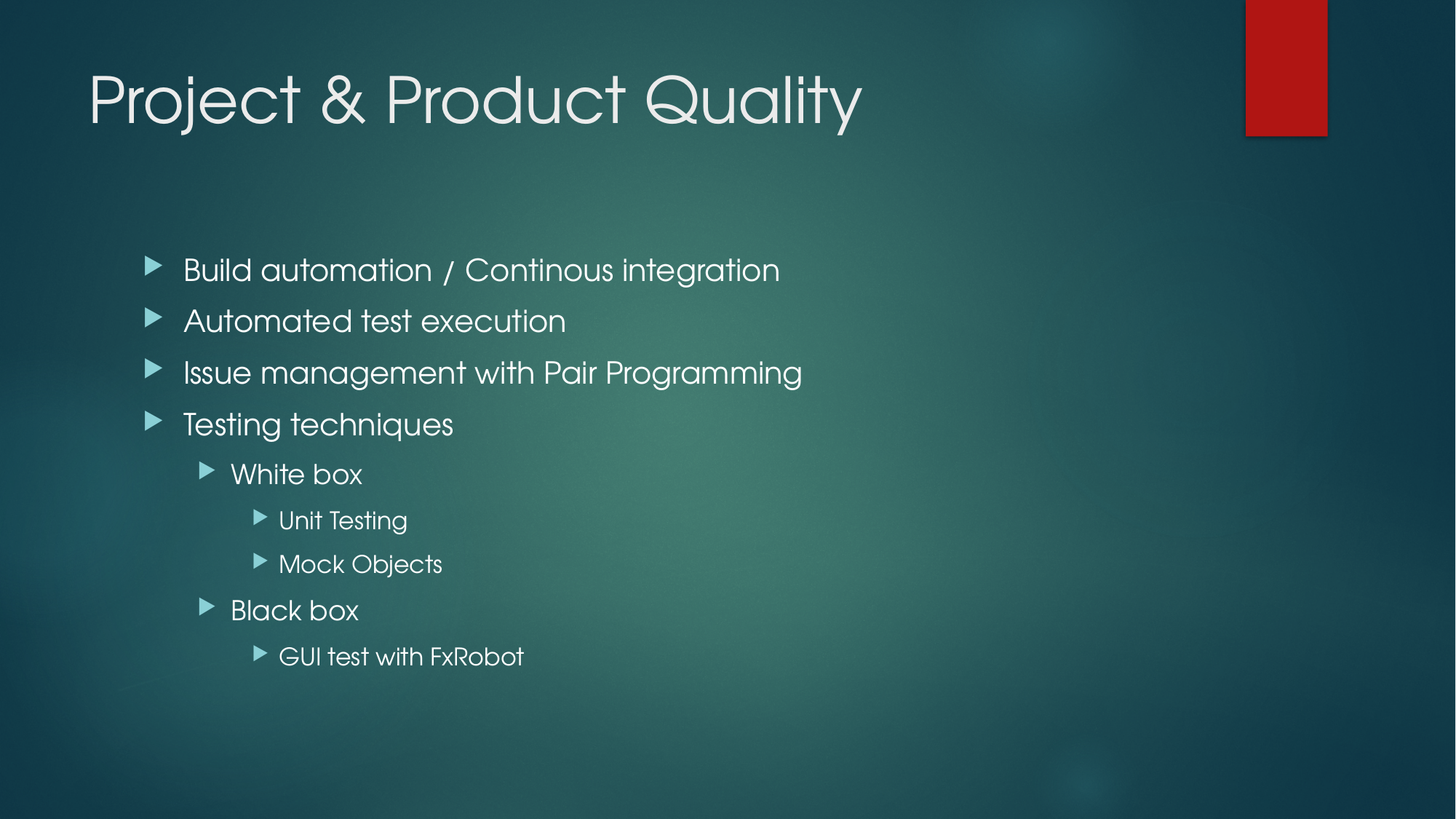

# Project & Product Quality
Build automation / Continous integration
Automated test execution
Issue management with Pair Programming
Testing techniques
White box
Unit Testing
Mock Objects
Black box
GUI test with FxRobot